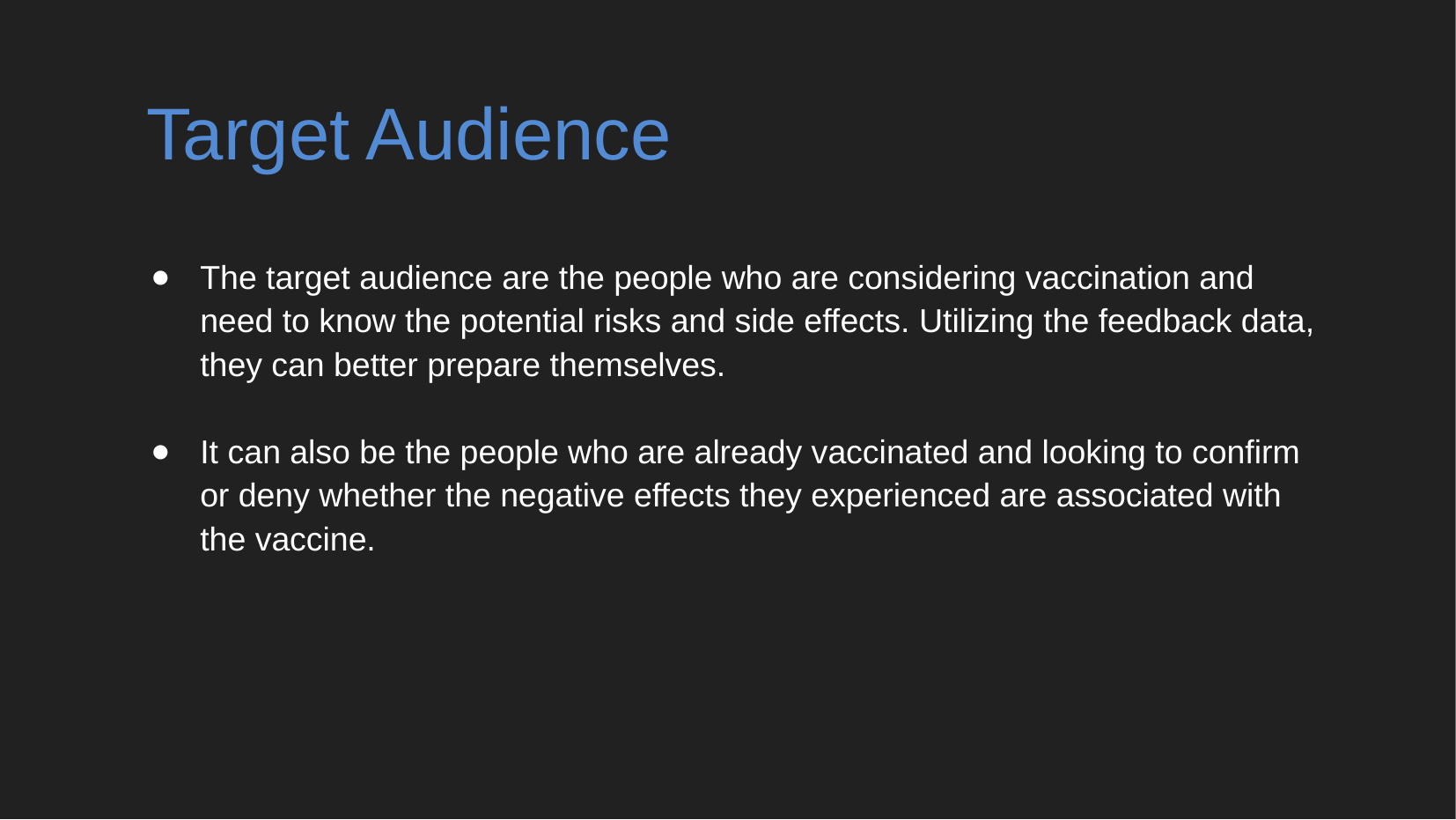

Target Audience
The target audience are the people who are considering vaccination and need to know the potential risks and side effects. Utilizing the feedback data, they can better prepare themselves.

It can also be the people who are already vaccinated and looking to confirm or deny whether the negative effects they experienced are associated with the vaccine.